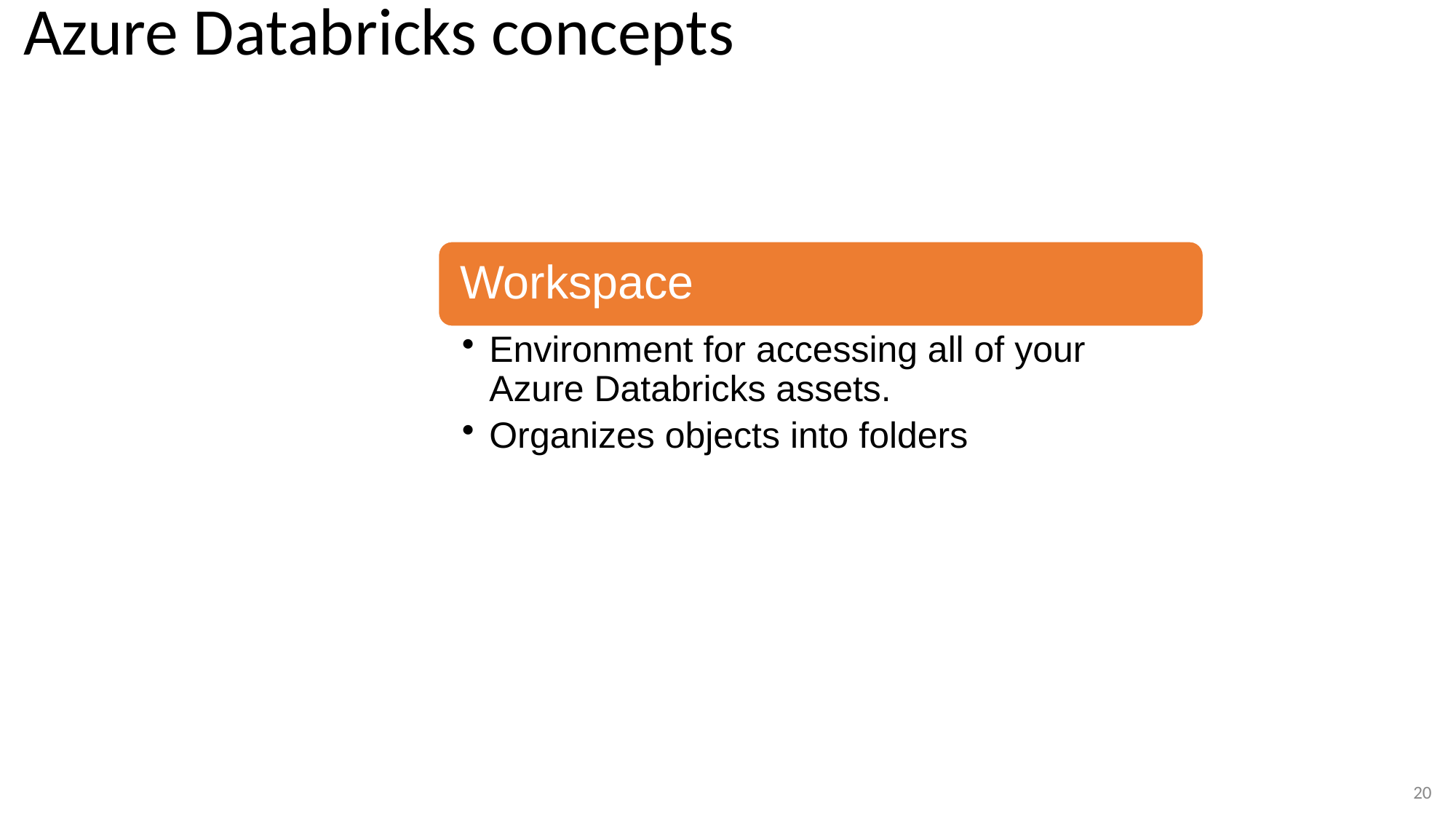

# Azure Databricks concepts
Workspace
Environment for accessing all of your Azure Databricks assets.
Organizes objects into folders
20